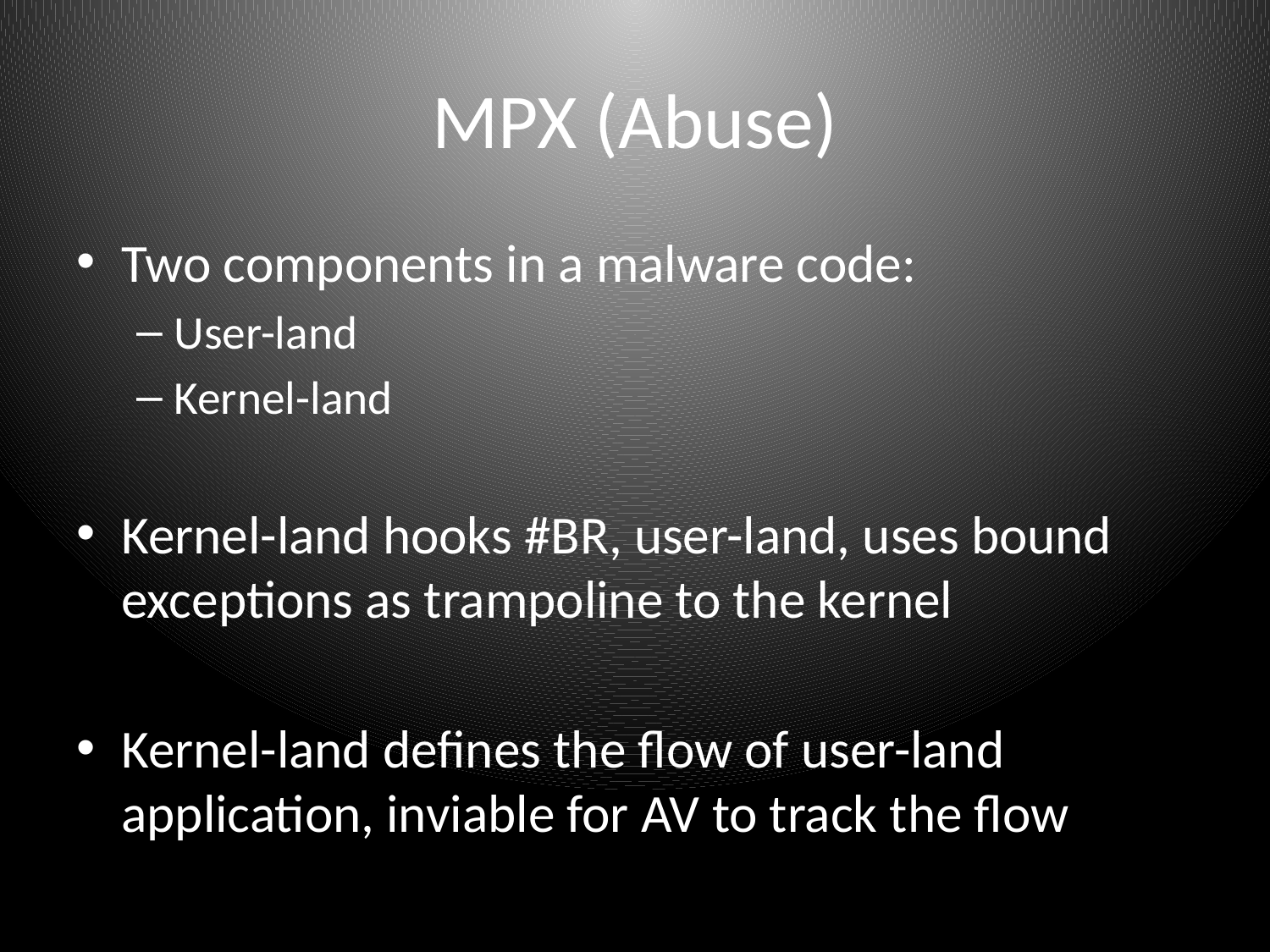

# MPX (Abuse)
Two components in a malware code:
User-land
Kernel-land

Kernel-land hooks #BR, user-land, uses bound exceptions as trampoline to the kernel

Kernel-land defines the flow of user-land application, inviable for AV to track the flow